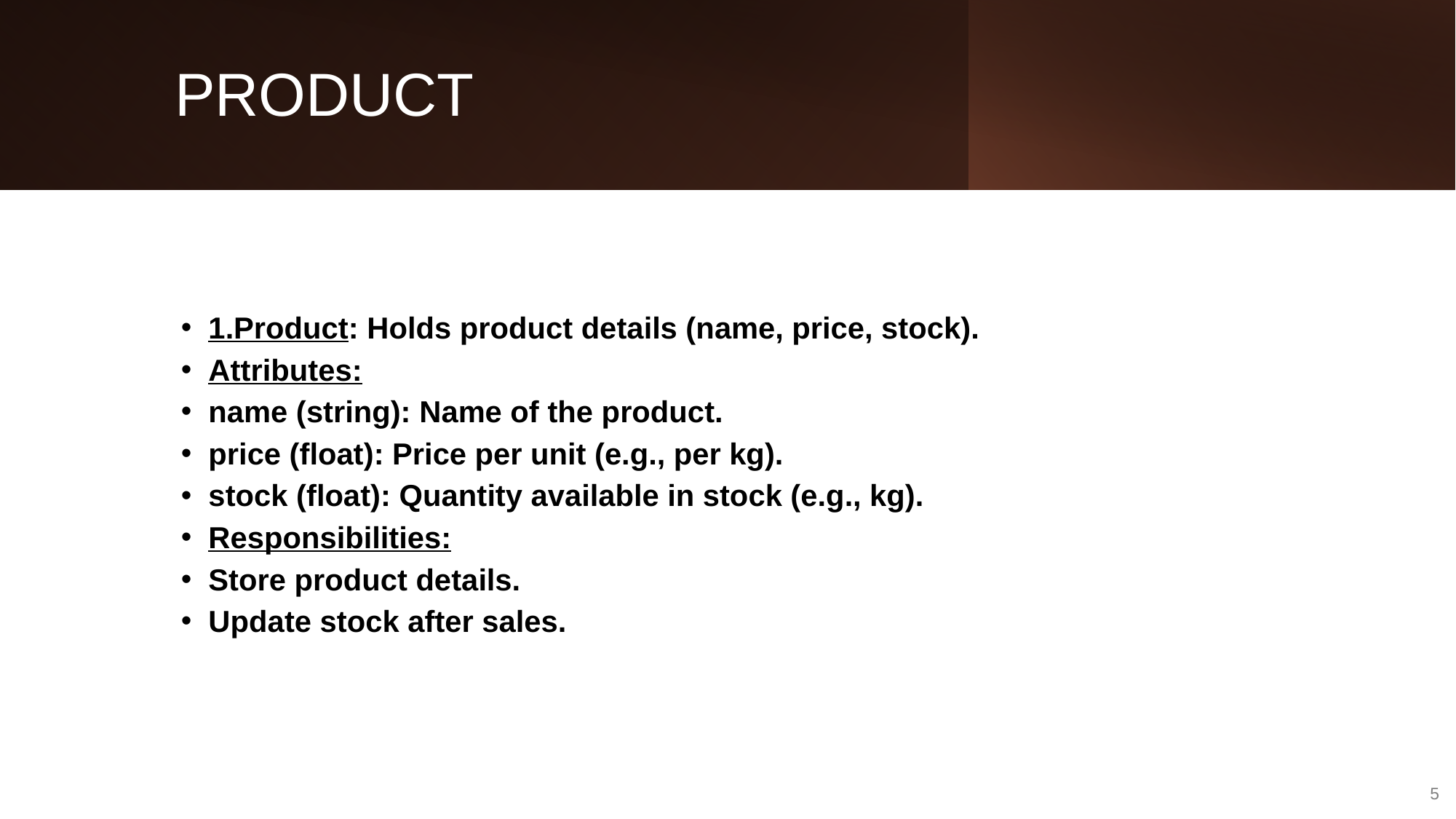

# product
1.Product: Holds product details (name, price, stock).
Attributes:
name (string): Name of the product.
price (float): Price per unit (e.g., per kg).
stock (float): Quantity available in stock (e.g., kg).
Responsibilities:
Store product details.
Update stock after sales.

5